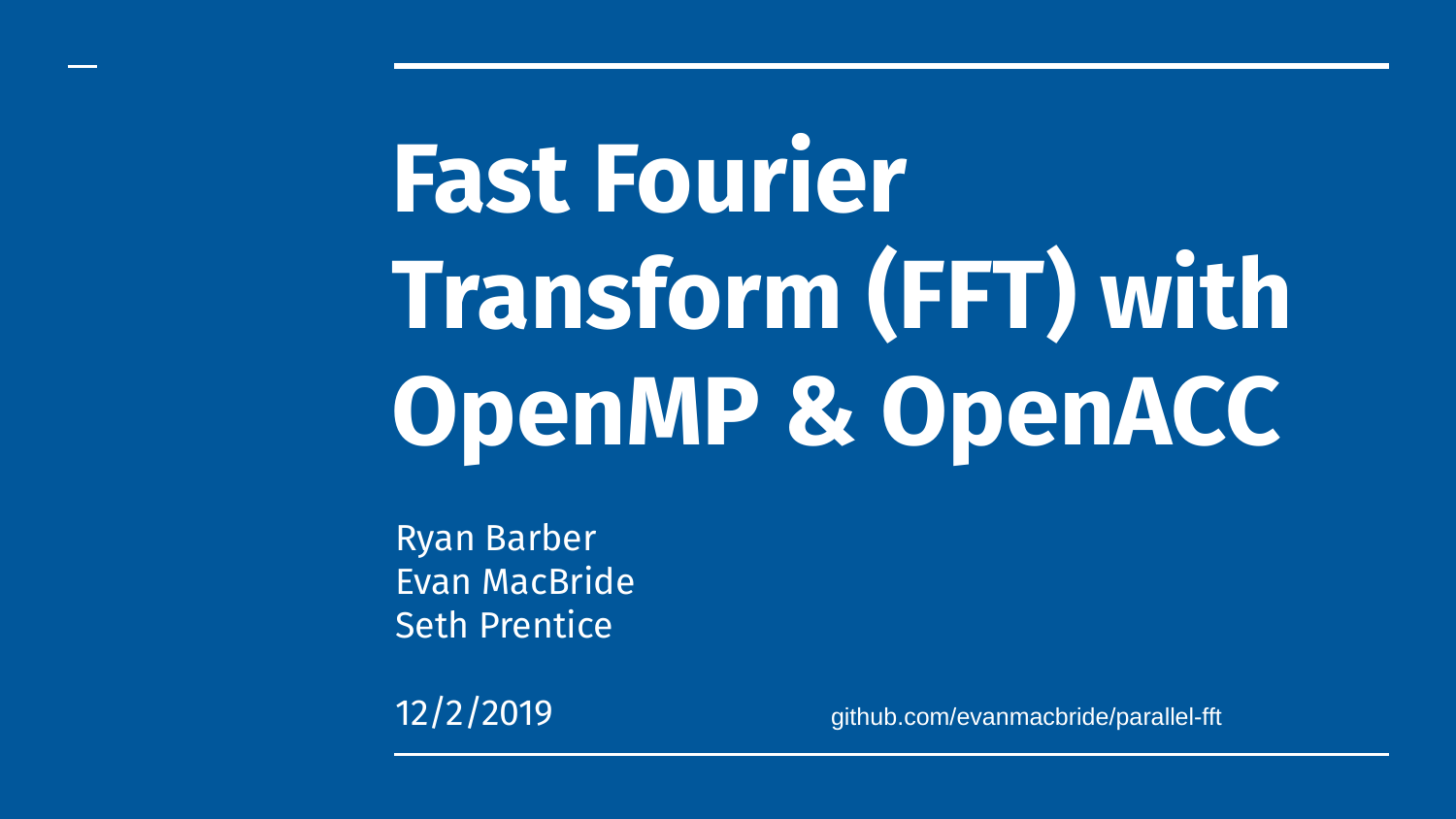

# Fast Fourier Transform (FFT) with OpenMP & OpenACC

Ryan Barber
Evan MacBride
Seth Prentice

12/2/2019

github.com/evanmacbride/parallel-fft